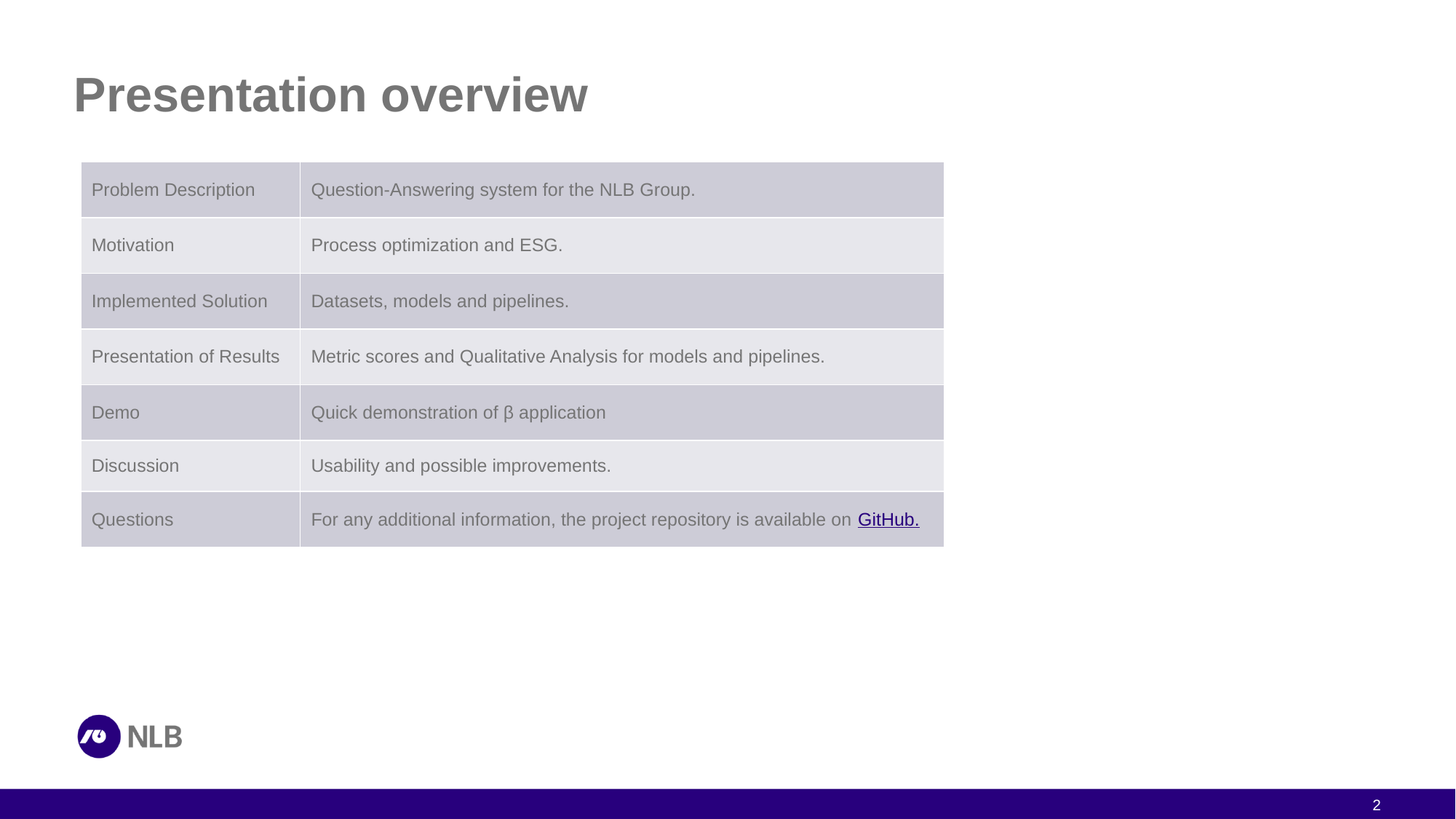

# Presentation overview
| Problem Description​​ | Question-Answering system for the NLB Group.​​ |
| --- | --- |
| Motivation | Process optimization and ESG. |
| Implemented Solution | Datasets, models and pipelines. |
| Presentation of Results​​ | Metric scores and Qualitative Analysis for models and pipelines.​​ |
| Demo | Quick demonstration of β application |
| Discussion​​ | Usability and possible improvements.​​ |
| Questions ​​ | For any additional information, the project repository is available on GitHub.​​ |
2